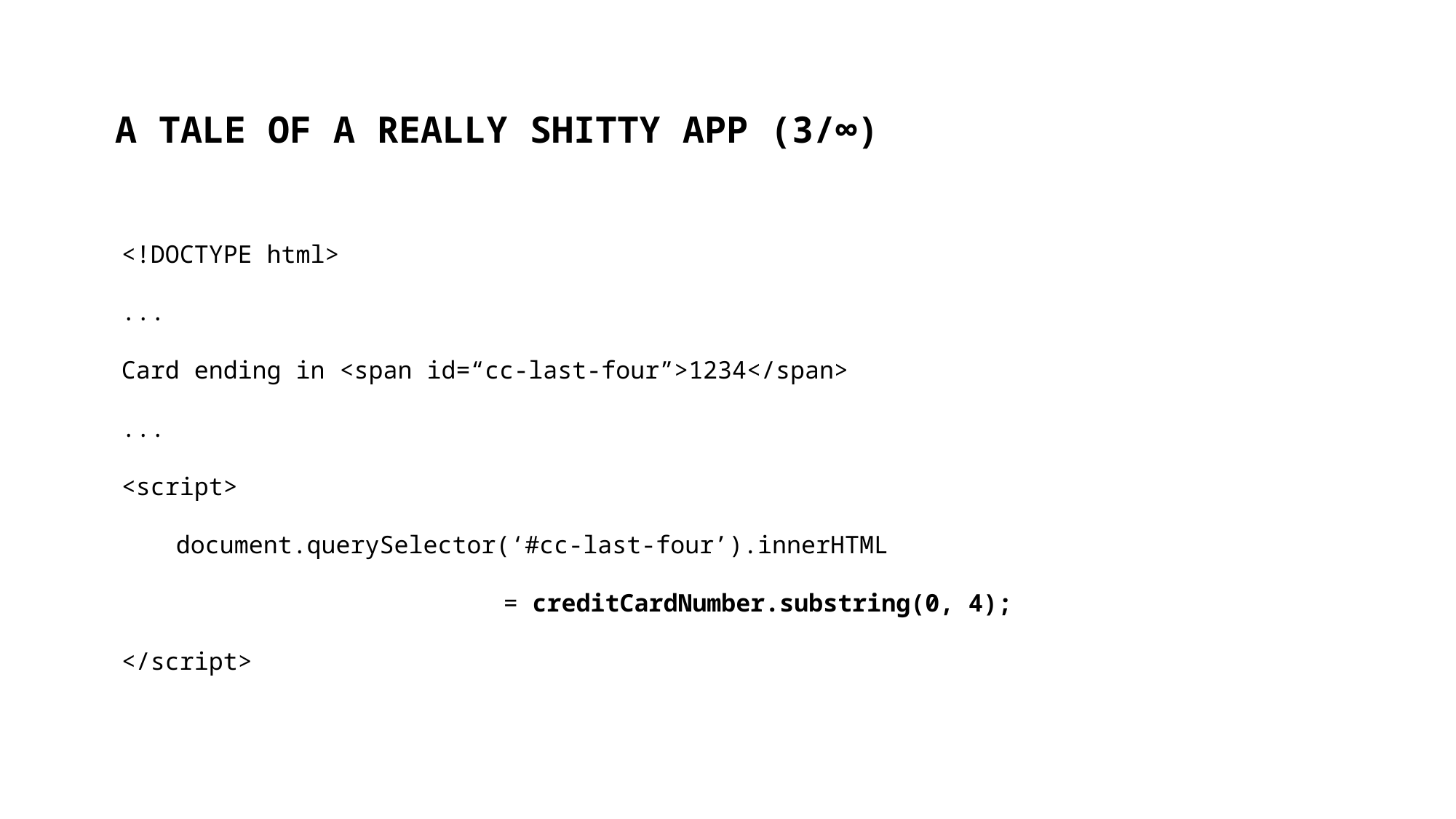

A tale of a really shitty app (3/∞)
<!DOCTYPE html>
...
Card ending in <span id=“cc-last-four”>1234</span>
...
<script>
document.querySelector(‘#cc-last-four’).innerHTML
			= creditCardNumber.substring(0, 4);
</script>